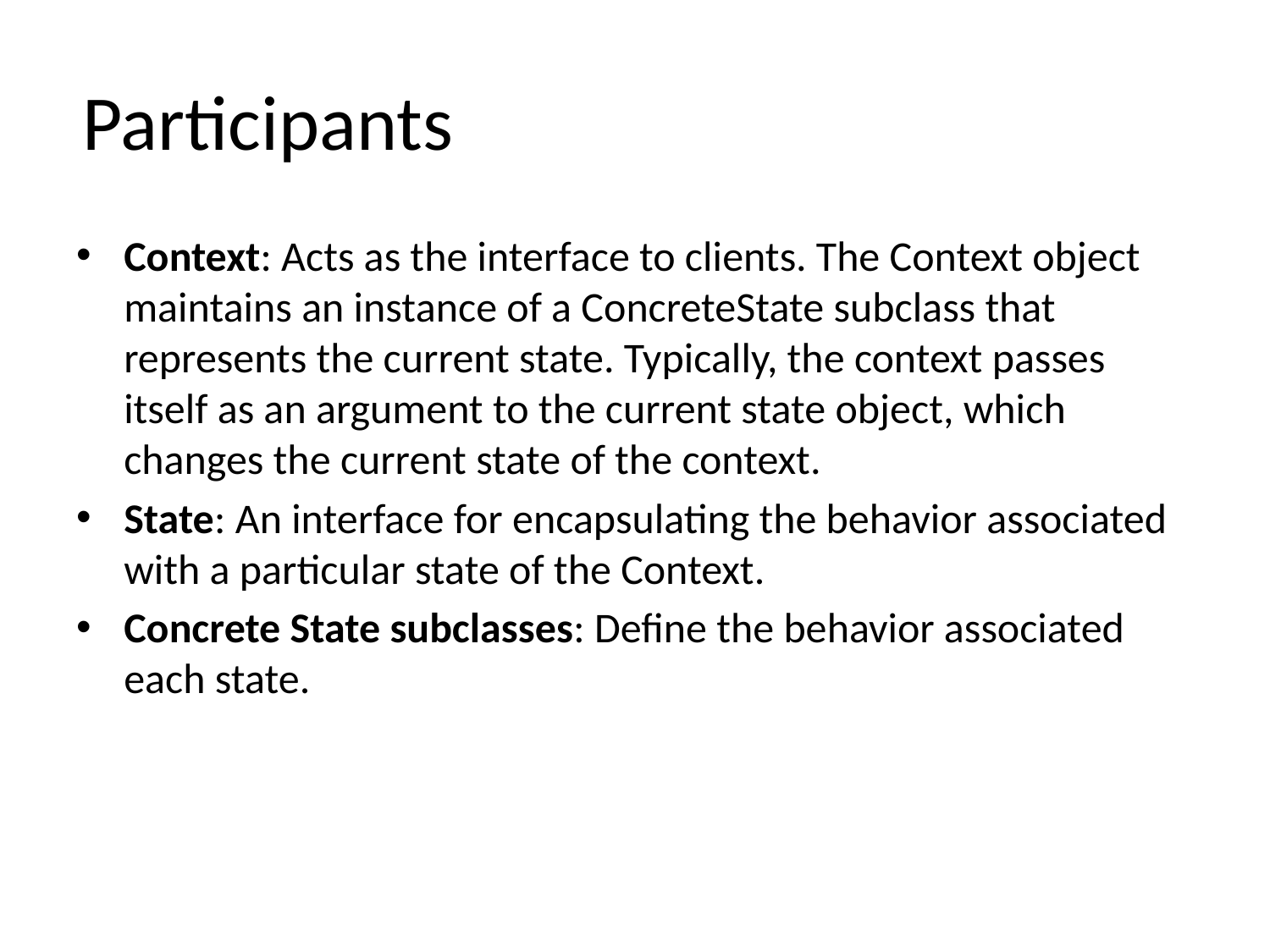

# Participants
Context: Acts as the interface to clients. The Context object maintains an instance of a ConcreteState subclass that represents the current state. Typically, the context passes itself as an argument to the current state object, which changes the current state of the context.
State: An interface for encapsulating the behavior associated with a particular state of the Context.
Concrete State subclasses: Define the behavior associated each state.